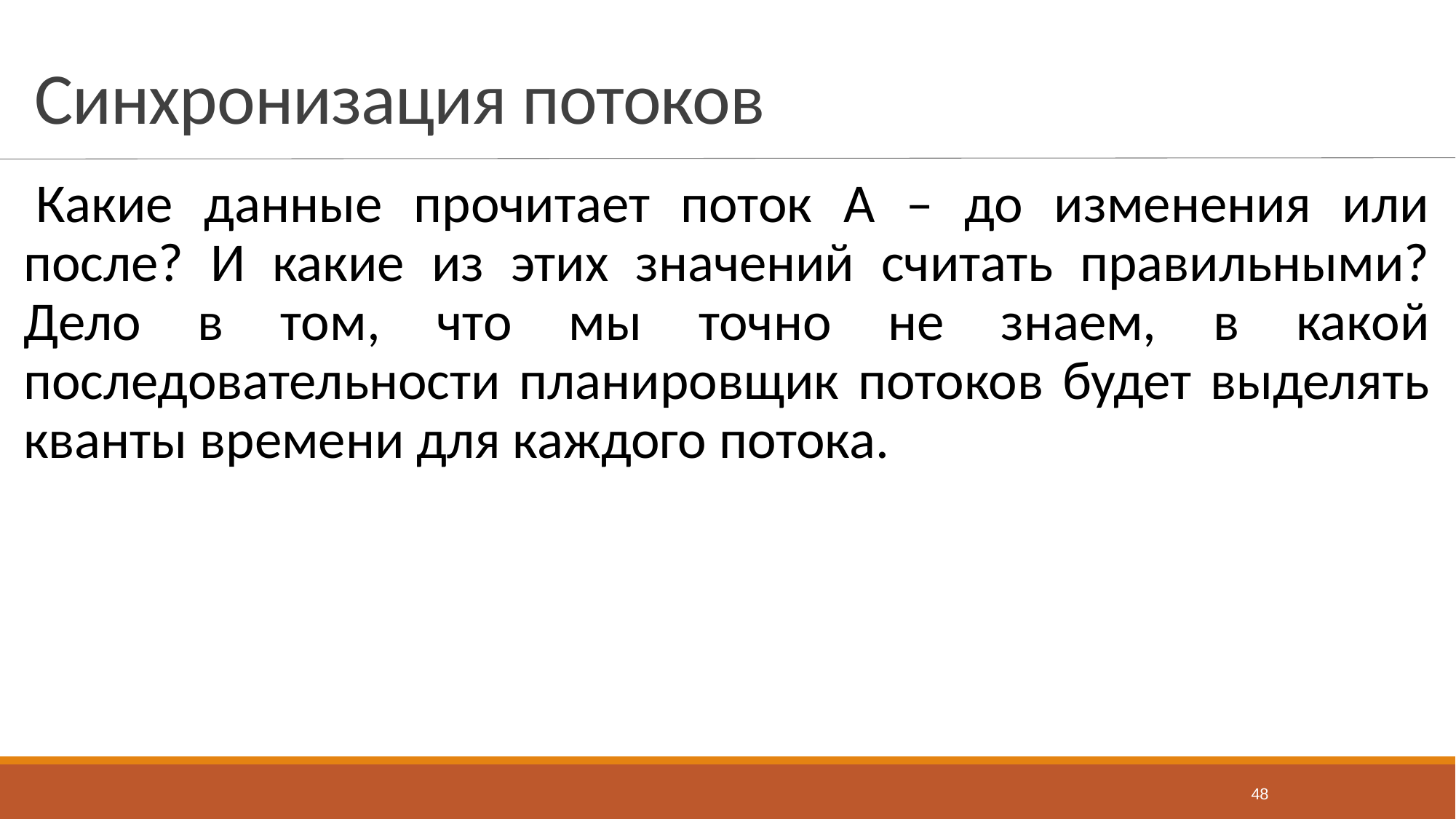

# Синхронизация потоков
Какие данные прочитает поток А – до изменения или после? И какие из этих значений считать правильными? Дело в том, что мы точно не знаем, в какой последовательности планировщик потоков будет выделять кванты времени для каждого потока.
48